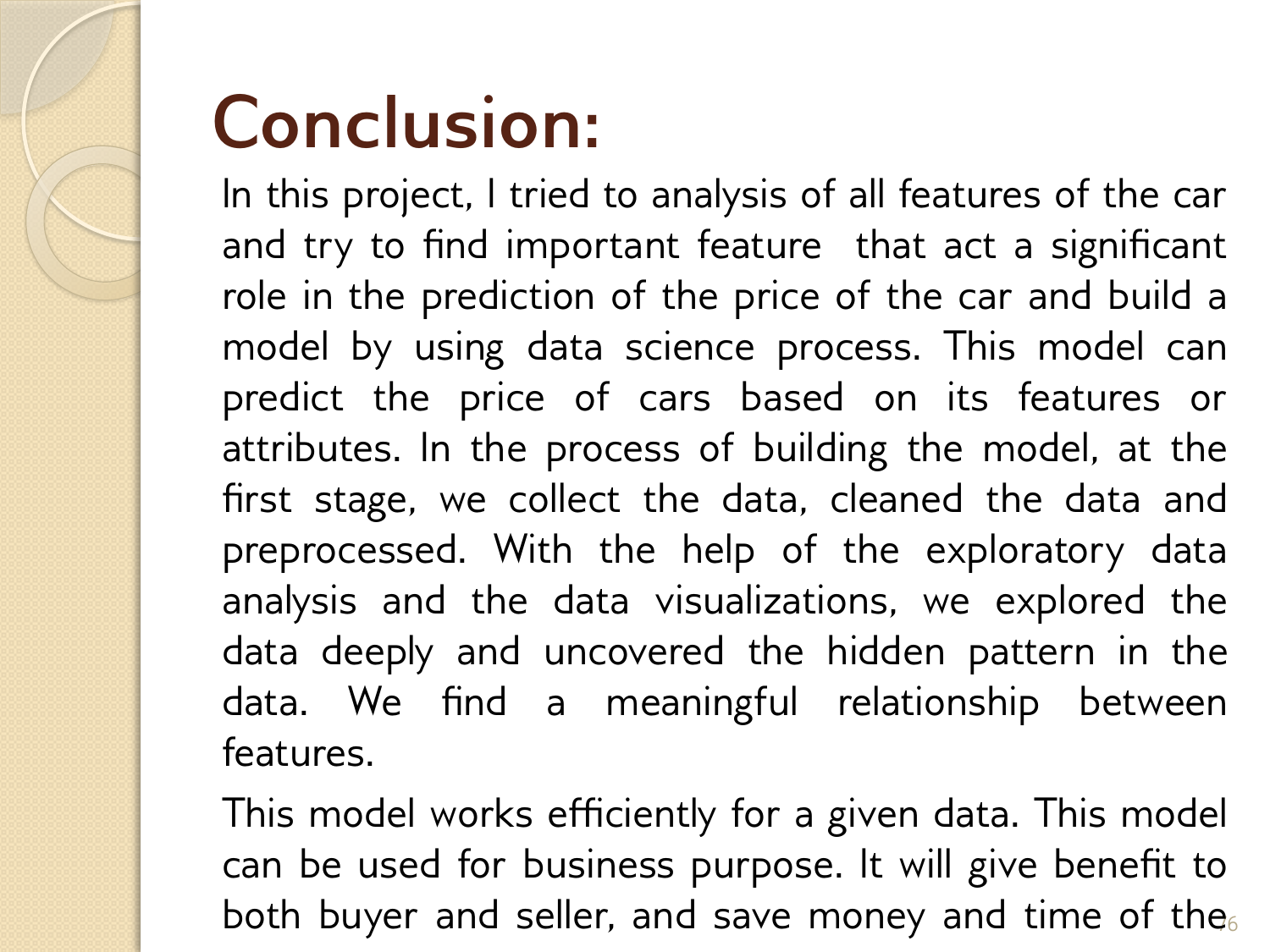

# Conclusion:
	In this project, I tried to analysis of all features of the car and try to find important feature  that act a significant role in the prediction of the price of the car and build a model by using data science process. This model can predict the price of cars based on its features or attributes. In the process of building the model, at the first stage, we collect the data, cleaned the data and preprocessed. With the help of the exploratory data analysis and the data visualizations, we explored the data deeply and uncovered the hidden pattern in the data. We find a meaningful relationship between features.
	This model works efficiently for a given data. This model can be used for business purpose. It will give benefit to both buyer and seller, and save money and time of the user.
76